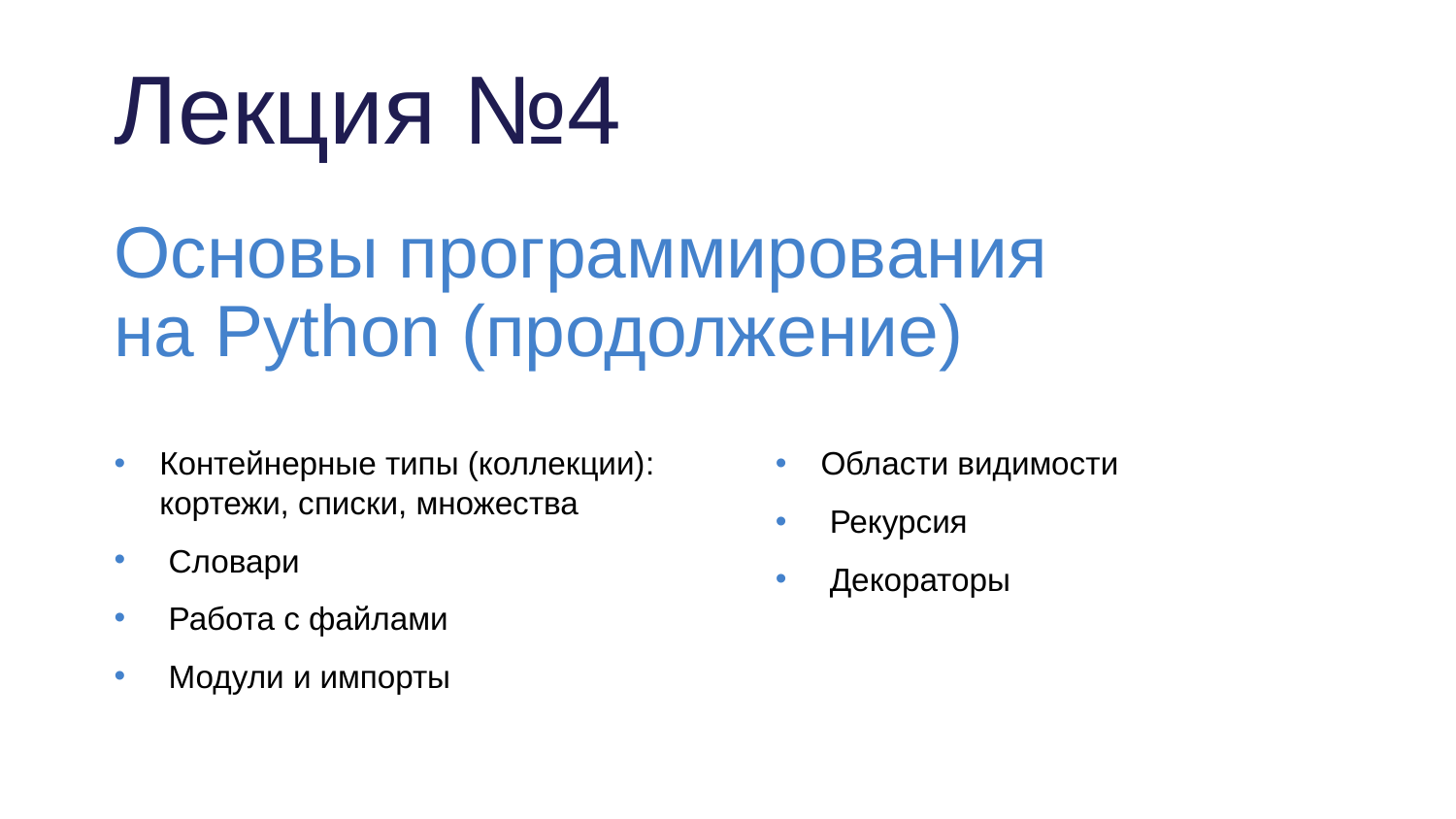

# Лекция №4
Основы программирования
на Python (продолжение)
Контейнерные типы (коллекции): кортежи, списки, множества

 Словари

 Работа с файлами

 Модули и импорты

Области видимости

 Рекурсия

 Декораторы